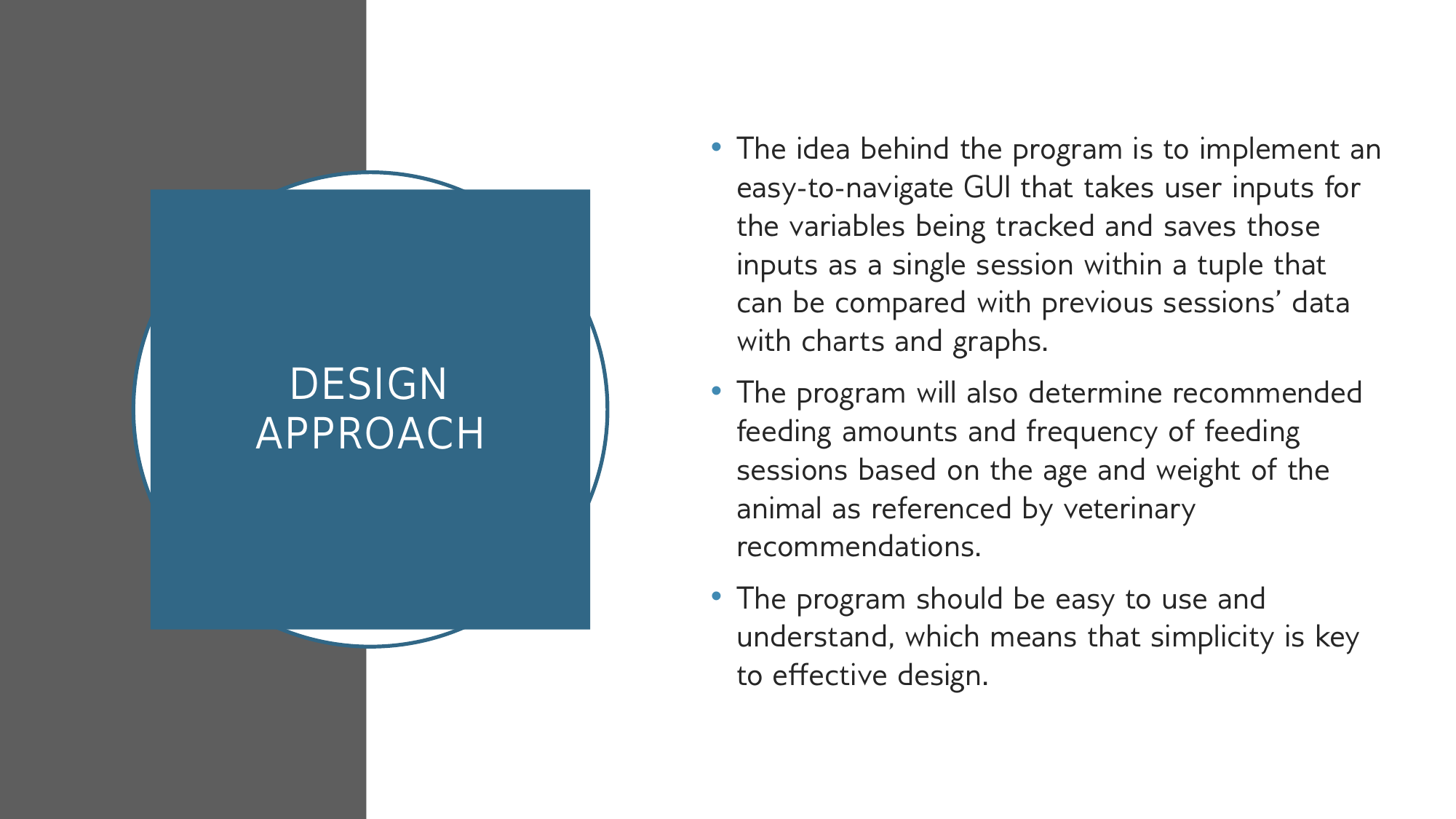

The idea behind the program is to implement an easy-to-navigate GUI that takes user inputs for the variables being tracked and saves those inputs as a single session within a tuple that can be compared with previous sessions’ data with charts and graphs.
The program will also determine recommended feeding amounts and frequency of feeding sessions based on the age and weight of the animal as referenced by veterinary recommendations.
The program should be easy to use and understand, which means that simplicity is key to effective design.

# Design Approach